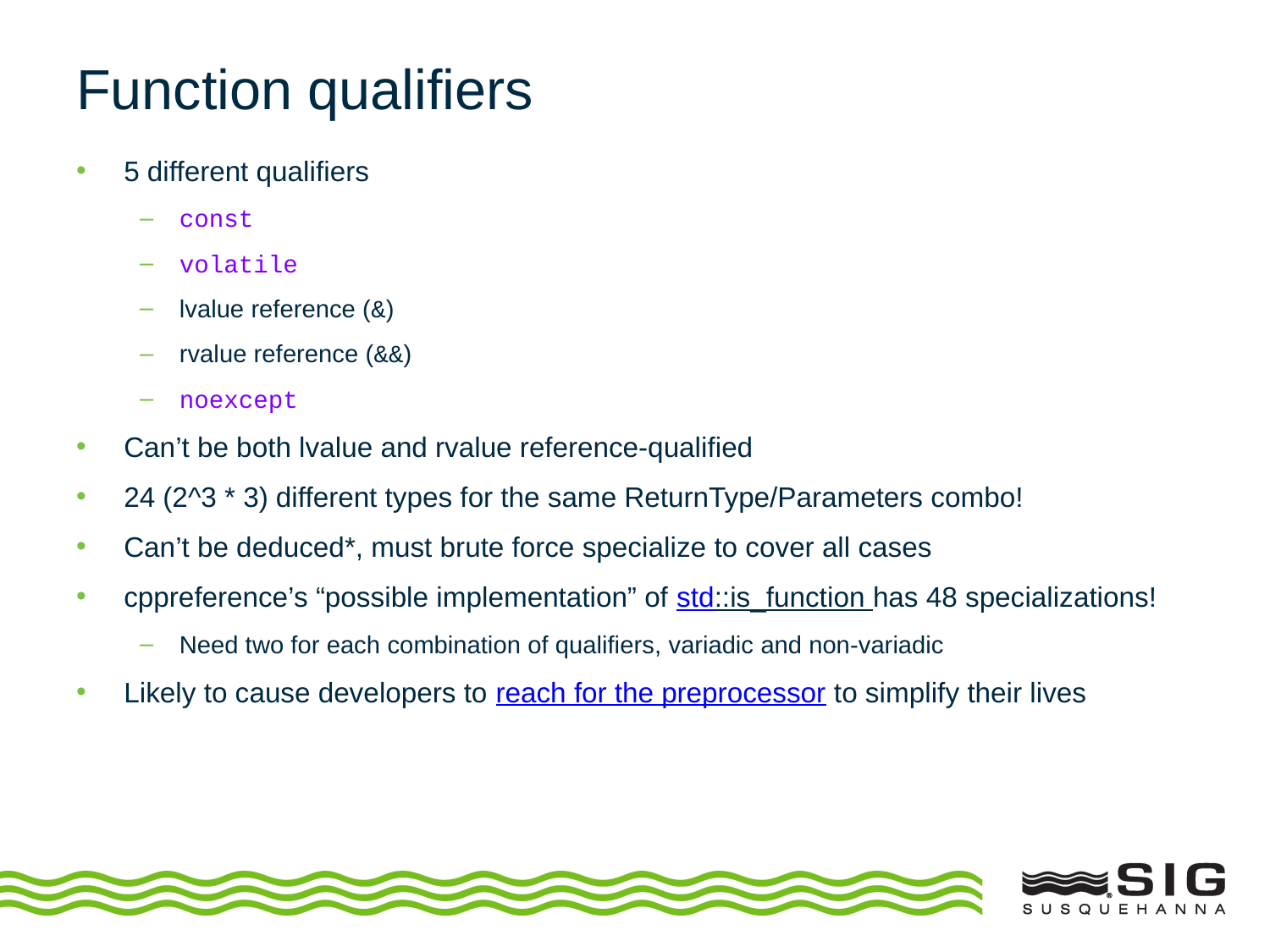

# Function qualifiers
5 different qualifiers
const
volatile
lvalue reference (&)
rvalue reference (&&)
noexcept
Can’t be both lvalue and rvalue reference-qualified
24 (2^3 * 3) different types for the same ReturnType/Parameters combo!
Can’t be deduced*, must brute force specialize to cover all cases
cppreference’s “possible implementation” of std::is_function has 48 specializations!
Need two for each combination of qualifiers, variadic and non-variadic
Likely to cause developers to reach for the preprocessor to simplify their lives